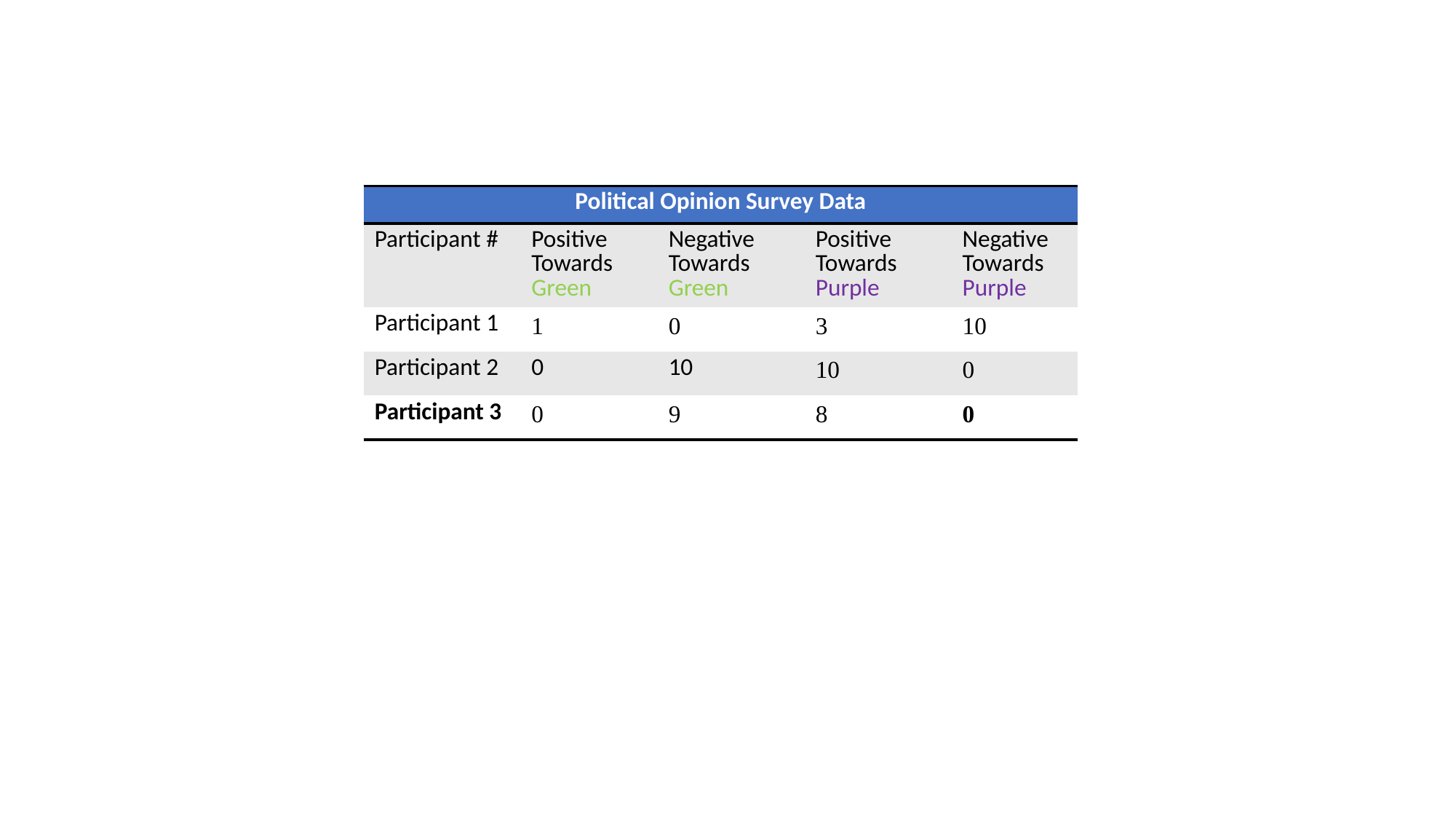

| Political Opinion Survey Data |  |  |  |  |
| --- | --- | --- | --- | --- |
| Participant # | Positive Towards Green | Negative Towards Green | Positive Towards Purple | Negative Towards Purple |
| Participant 1 | 1 | 0 | 3 | 10 |
| Participant 2 | 0 | 10 | 10 | 0 |
| Participant 3 | 0 | 9 | 8 | 0 |